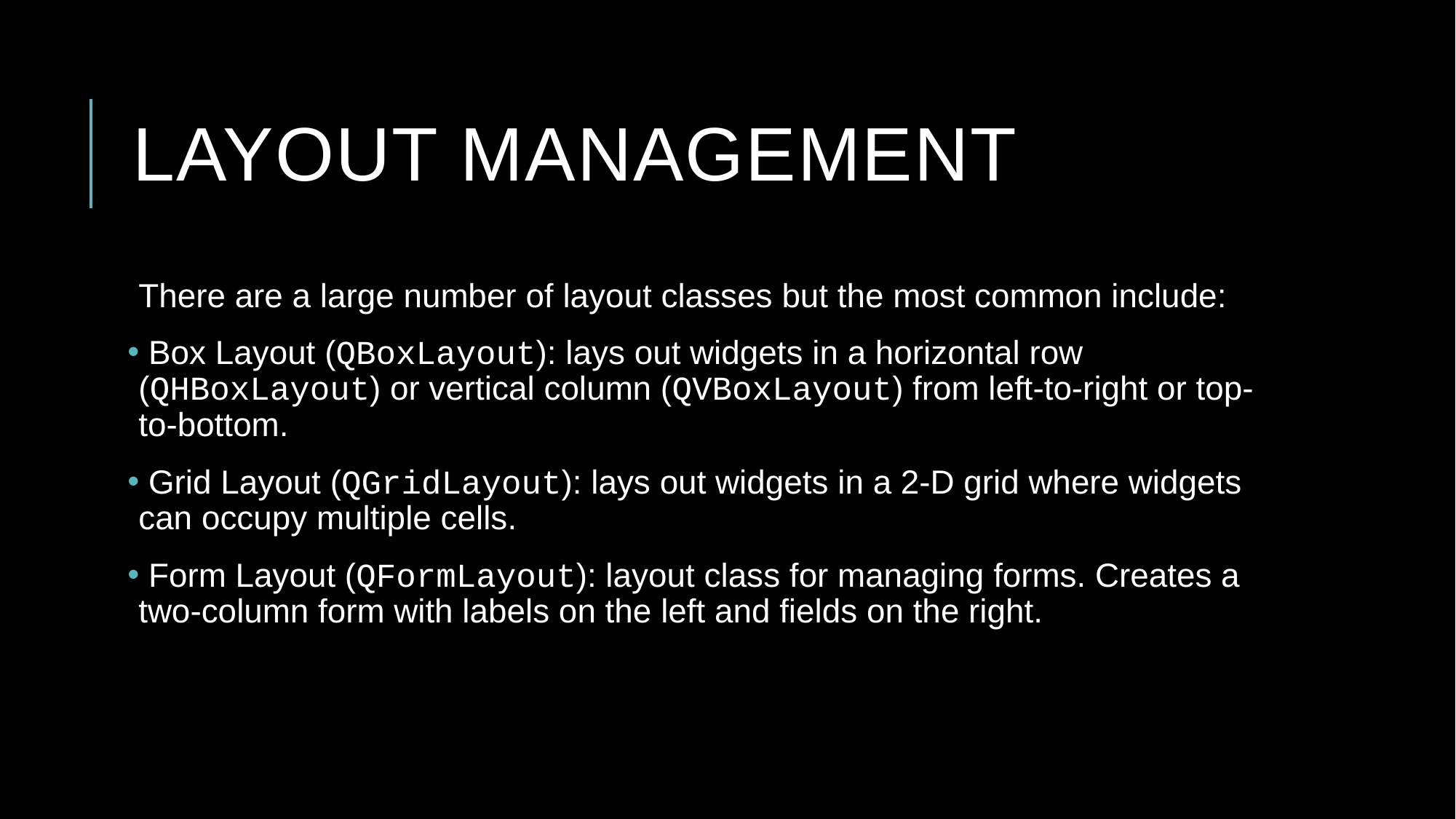

# Layout management
There are a large number of layout classes but the most common include:
 Box Layout (QBoxLayout): lays out widgets in a horizontal row (QHBoxLayout) or vertical column (QVBoxLayout) from left-to-right or top-to-bottom.
 Grid Layout (QGridLayout): lays out widgets in a 2-D grid where widgets can occupy multiple cells.
 Form Layout (QFormLayout): layout class for managing forms. Creates a two-column form with labels on the left and fields on the right.